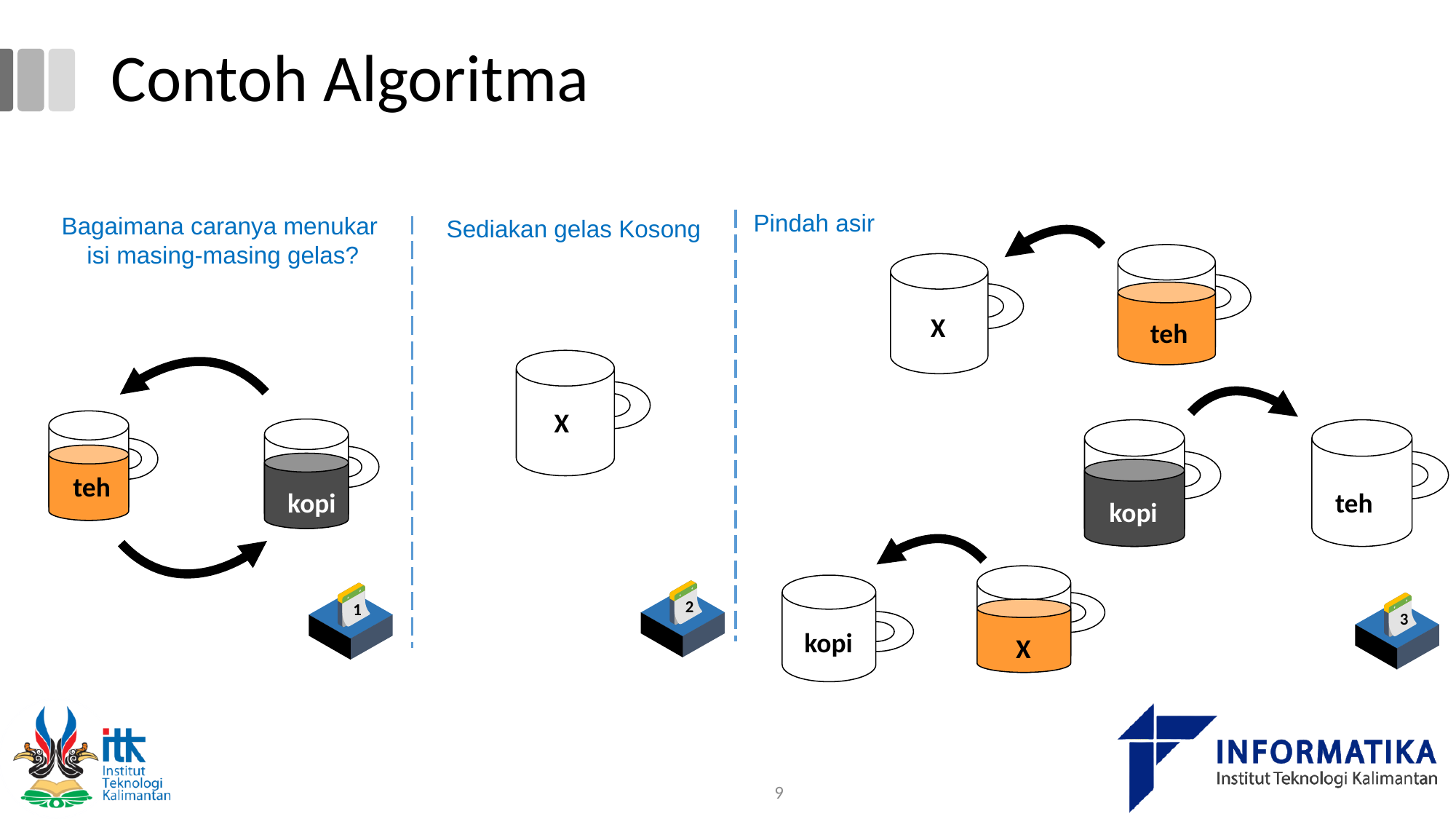

# Contoh Algoritma
Pindah asir
Bagaimana caranya menukar
isi masing-masing gelas?
Sediakan gelas Kosong

X
teh

X

teh
teh
kopi
kopi

2

1

3

kopi
X
9